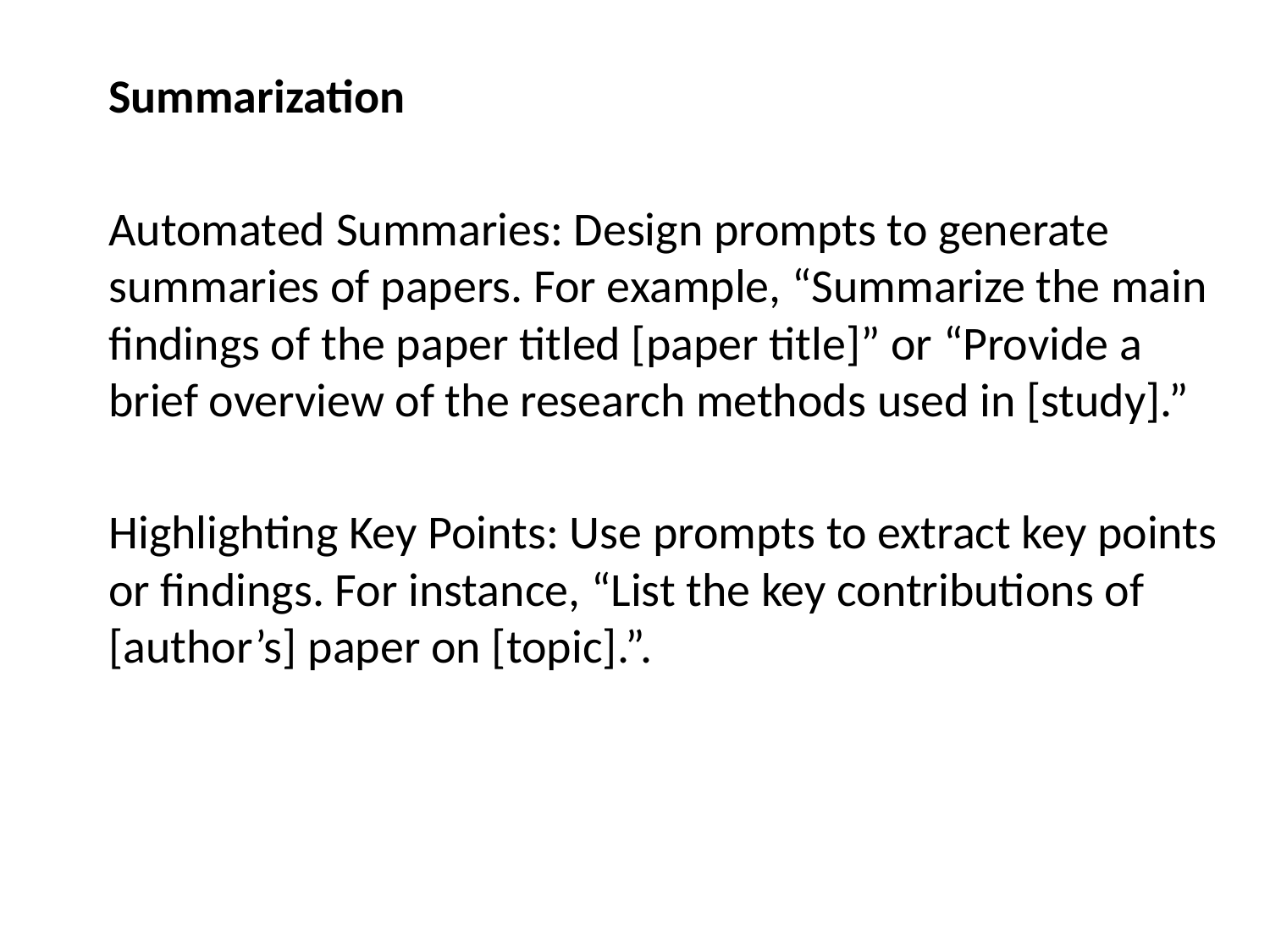

Summarization

Automated Summaries: Design prompts to generate summaries of papers. For example, “Summarize the main findings of the paper titled [paper title]” or “Provide a brief overview of the research methods used in [study].”

Highlighting Key Points: Use prompts to extract key points or findings. For instance, “List the key contributions of [author’s] paper on [topic].”.